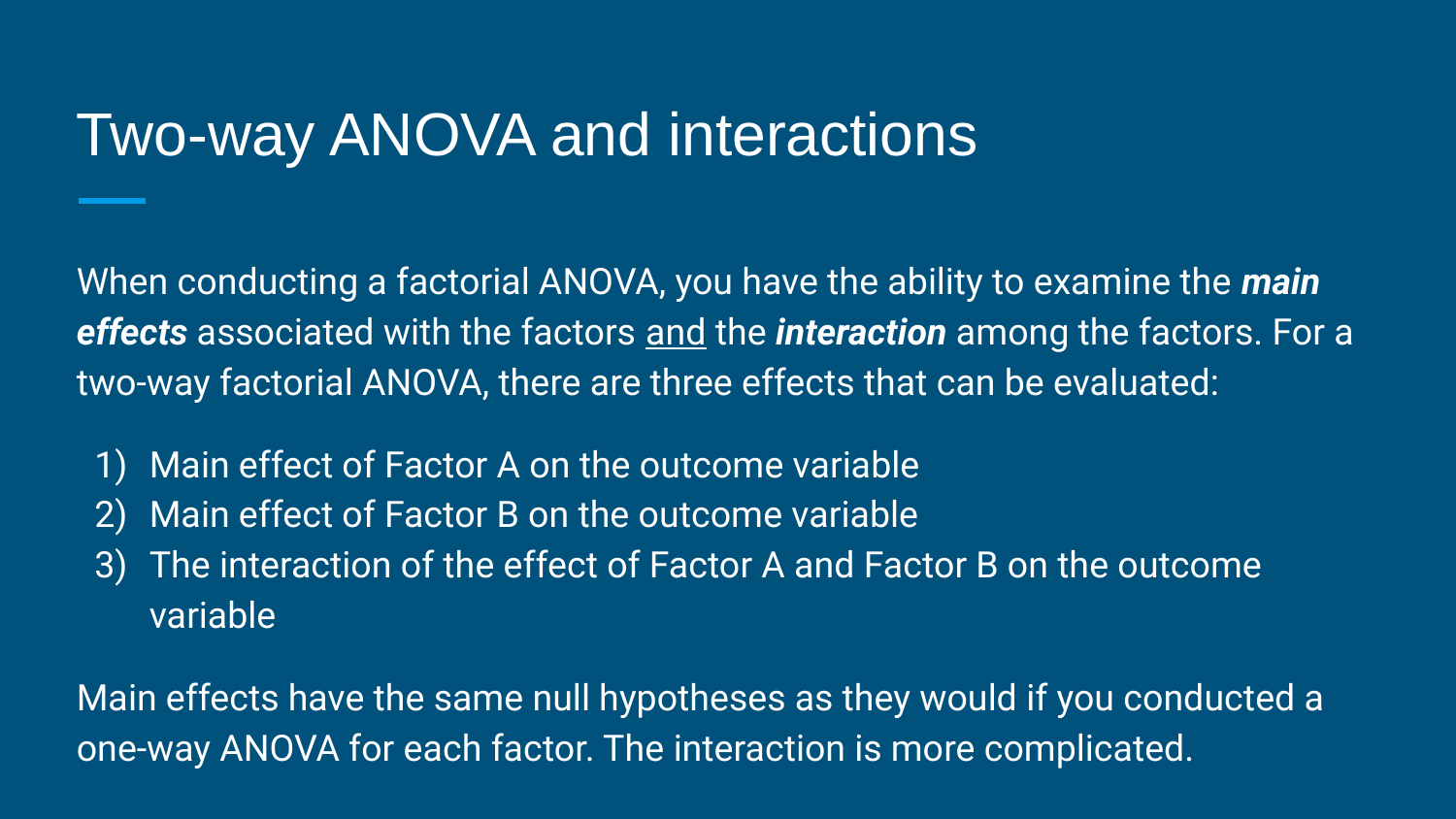

# Two-way ANOVA and interactions
When conducting a factorial ANOVA, you have the ability to examine the main effects associated with the factors and the interaction among the factors. For a two-way factorial ANOVA, there are three effects that can be evaluated:
Main effect of Factor A on the outcome variable
Main effect of Factor B on the outcome variable
The interaction of the effect of Factor A and Factor B on the outcome variable
Main effects have the same null hypotheses as they would if you conducted a one-way ANOVA for each factor. The interaction is more complicated.